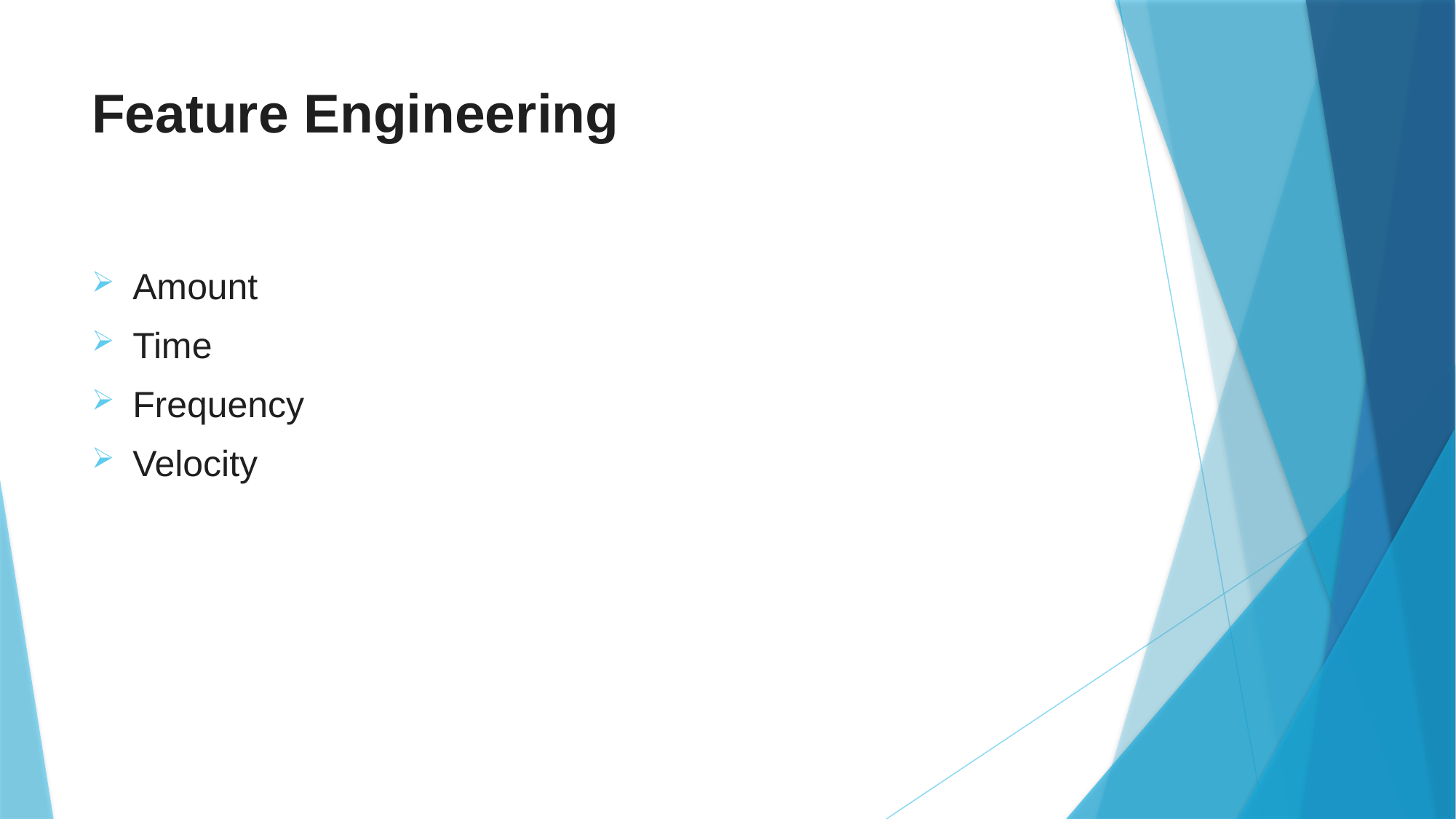

# Feature Engineering
Amount
Time
Frequency
Velocity